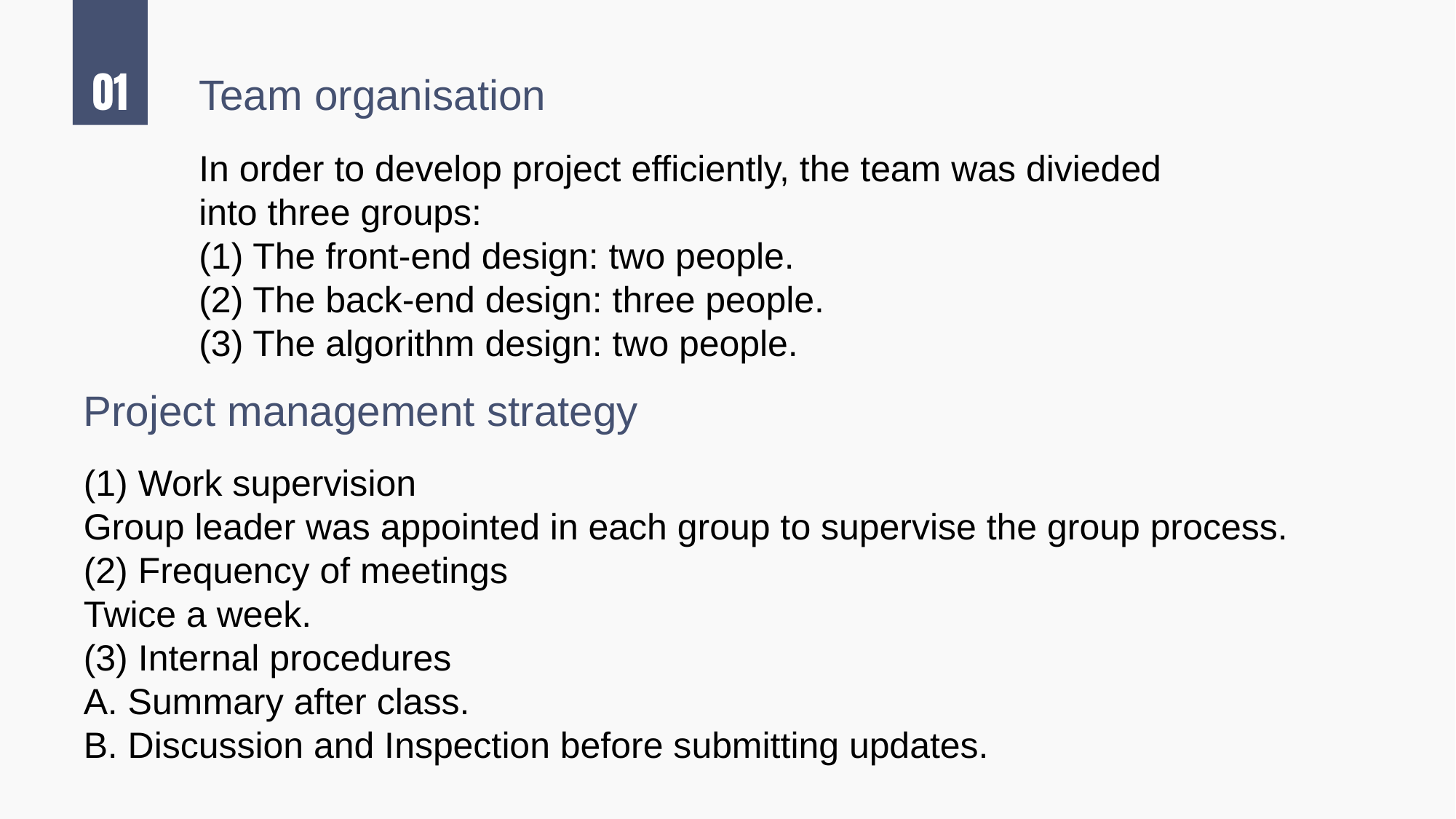

Team organisation
01
In order to develop project efficiently, the team was divieded into three groups:
(1) The front-end design: two people.
(2) The back-end design: three people.
(3) The algorithm design: two people.
Project management strategy
(1) Work supervision
Group leader was appointed in each group to supervise the group process.
(2) Frequency of meetings
Twice a week.
(3) Internal procedures
A. Summary after class.
B. Discussion and Inspection before submitting updates.